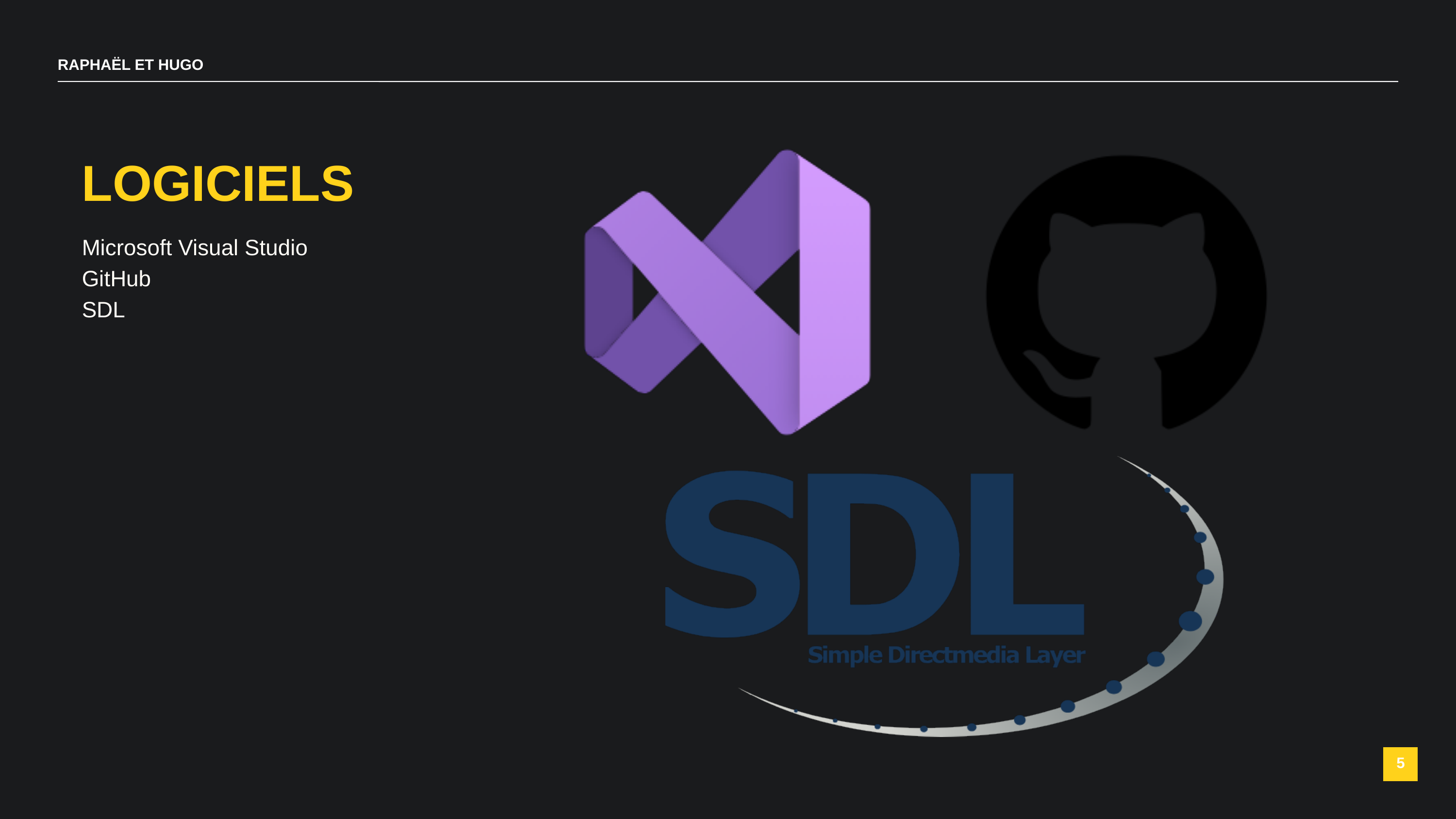

RAPHAËL ET HUGO

LOGICIELS
Microsoft Visual Studio
GitHub
SDL

5